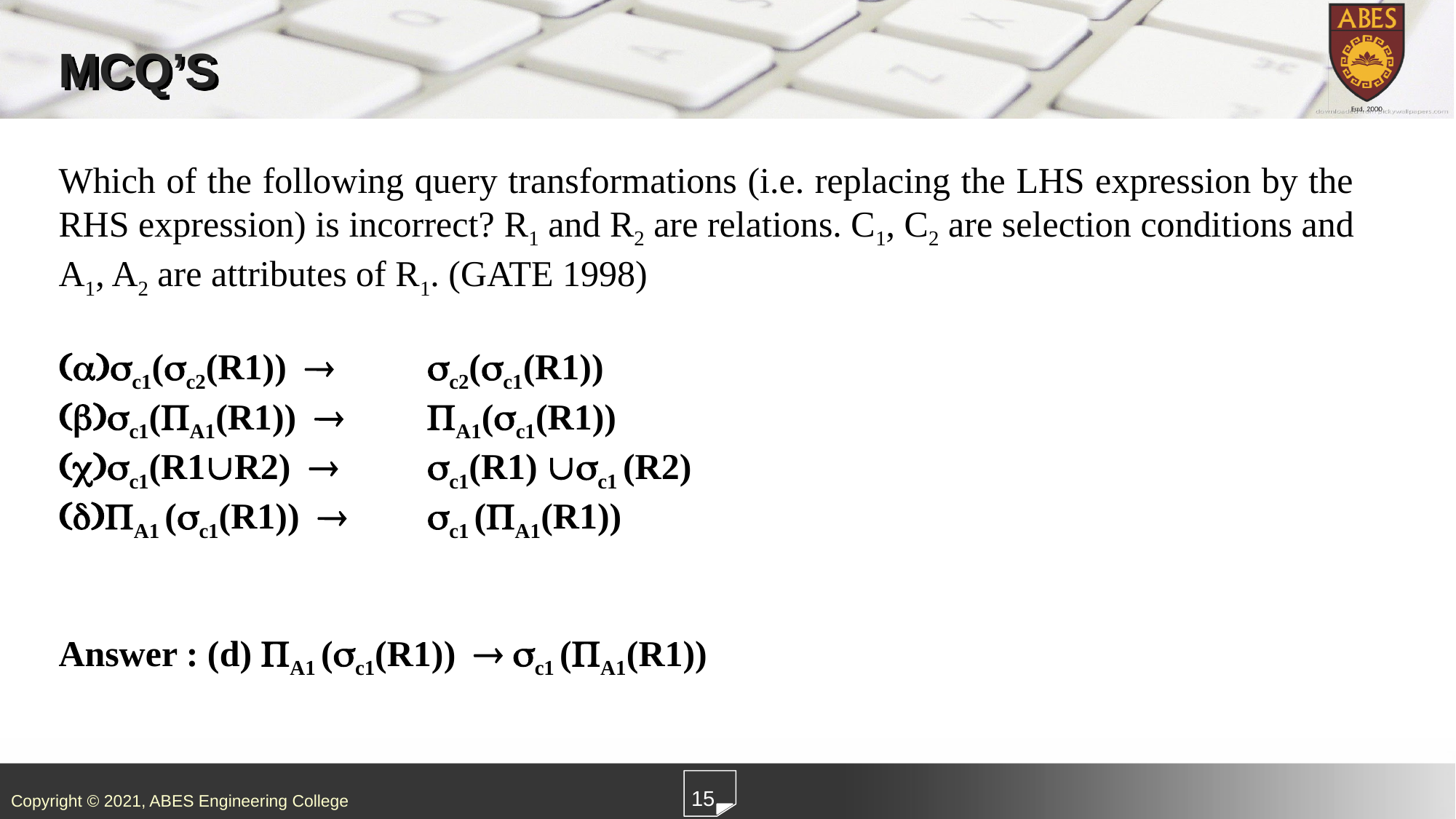

# MCQ’S
Which of the following query transformations (i.e. replacing the LHS expression by the RHS expression) is incorrect? R1 and R2 are relations. C1, C2 are selection conditions and A1, A2 are attributes of R1. (GATE 1998)

σc1(σc2(R1))  →	σc2(σc1(R1))
σc1(ΠA1(R1))  →	ΠA1(σc1(R1))
σc1(R1∪R2)  →	σc1(R1) ∪σc1 (R2)
ΠA1 (σc1(R1))  →	σc1 (ΠA1(R1))

Answer : (d) ΠA1 (σc1(R1))  → σc1 (ΠA1(R1))

15